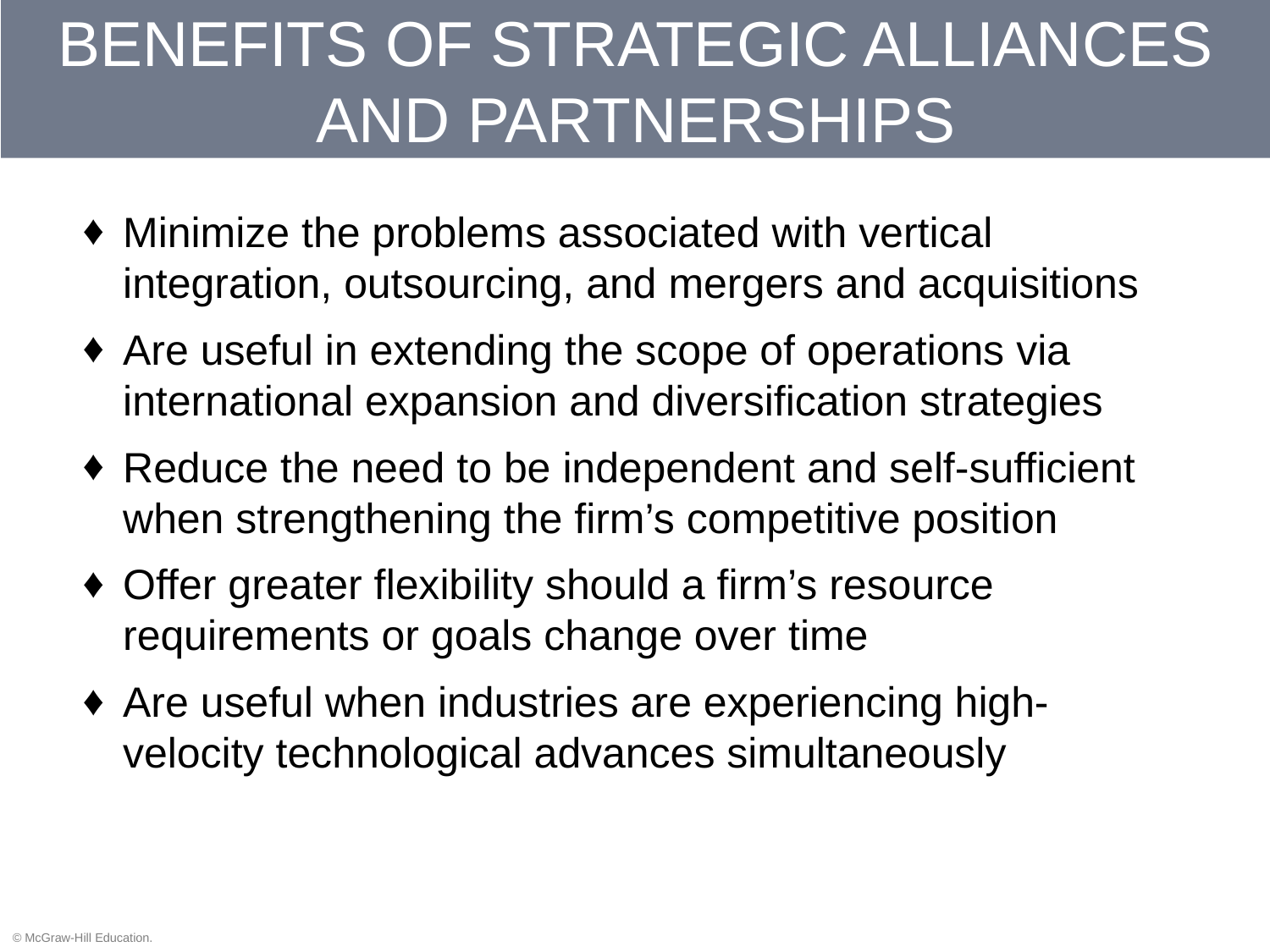

# BENEFITS OF STRATEGIC ALLIANCES AND PARTNERSHIPS
Minimize the problems associated with vertical integration, outsourcing, and mergers and acquisitions
Are useful in extending the scope of operations via international expansion and diversification strategies
Reduce the need to be independent and self-sufficient when strengthening the firm’s competitive position
Offer greater flexibility should a firm’s resource requirements or goals change over time
Are useful when industries are experiencing high-velocity technological advances simultaneously